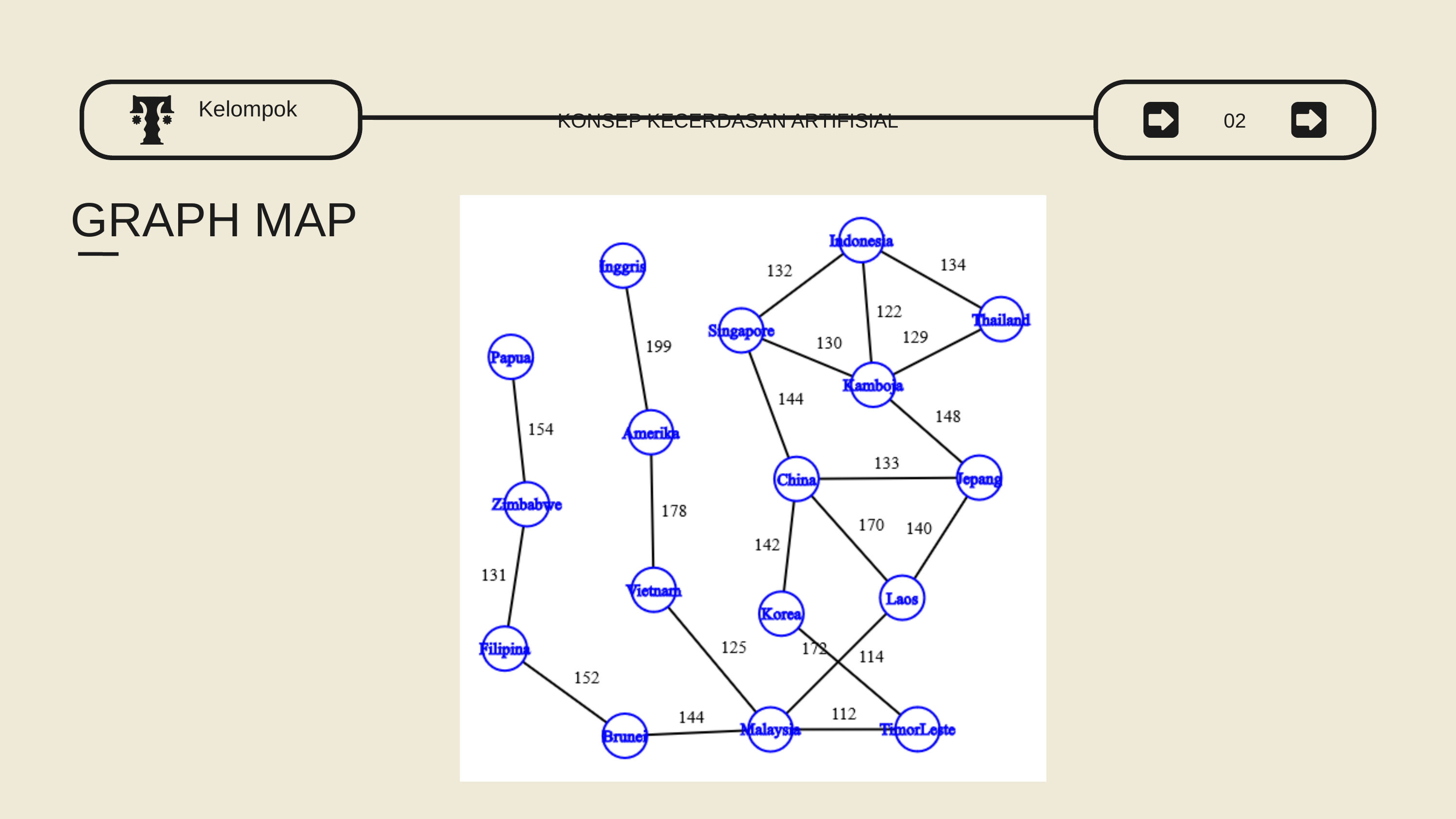

Kelompok

KONSEP KECERDASAN ARTIFISIAL
02

GRAPH MAP